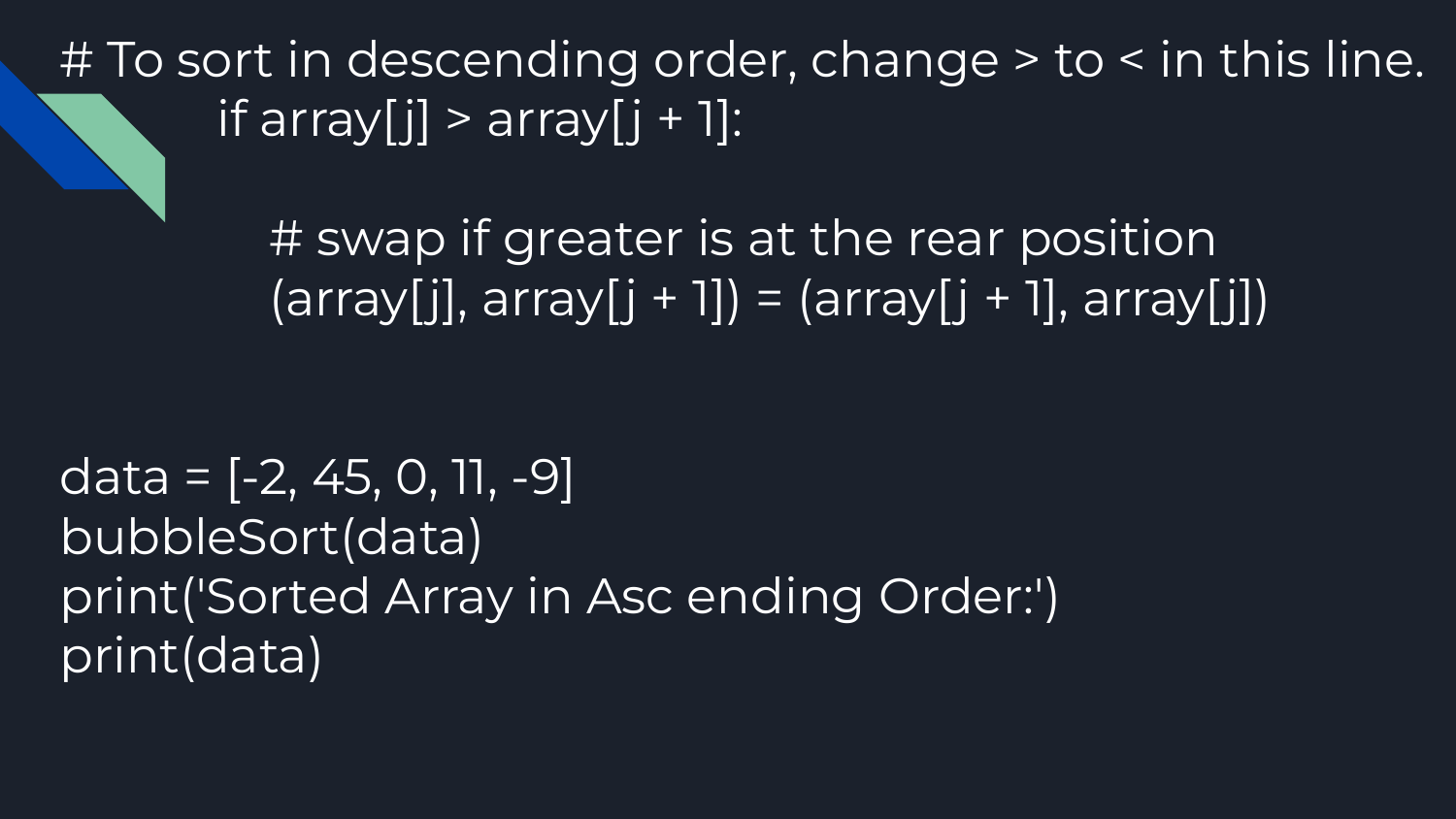

# # To sort in descending order, change > to < in this line.
            if array[j] > array[j + 1]:

                # swap if greater is at the rear position
                (array[j], array[j + 1]) = (array[j + 1], array[j])

data = [-2, 45, 0, 11, -9]
bubbleSort(data)
print('Sorted Array in Asc ending Order:')
print(data)